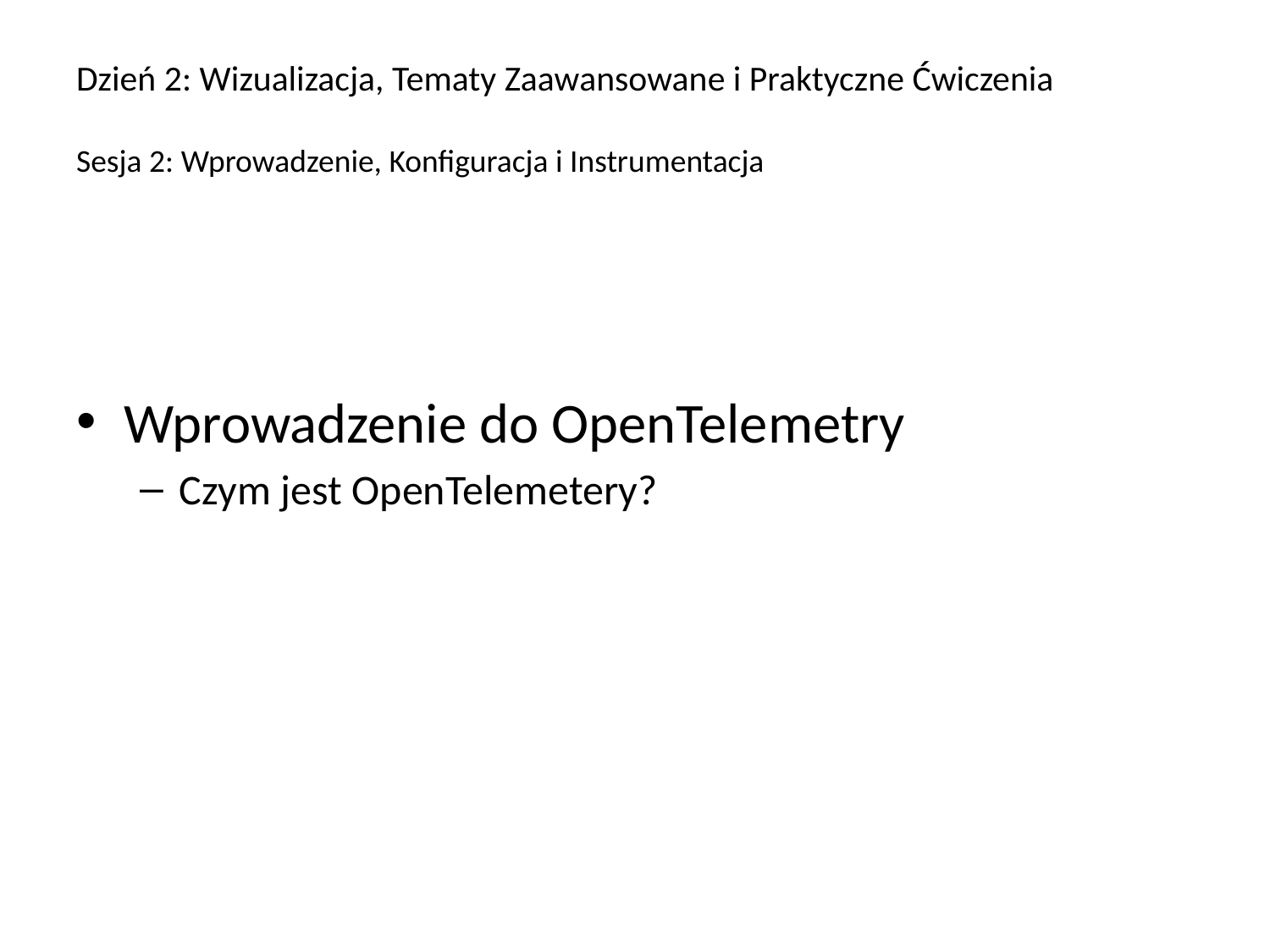

# Dzień 2: Wizualizacja, Tematy Zaawansowane i Praktyczne Ćwiczenia Sesja 2: Wprowadzenie, Konfiguracja i Instrumentacja

Wprowadzenie do OpenTelemetry
Czym jest OpenTelemetery?